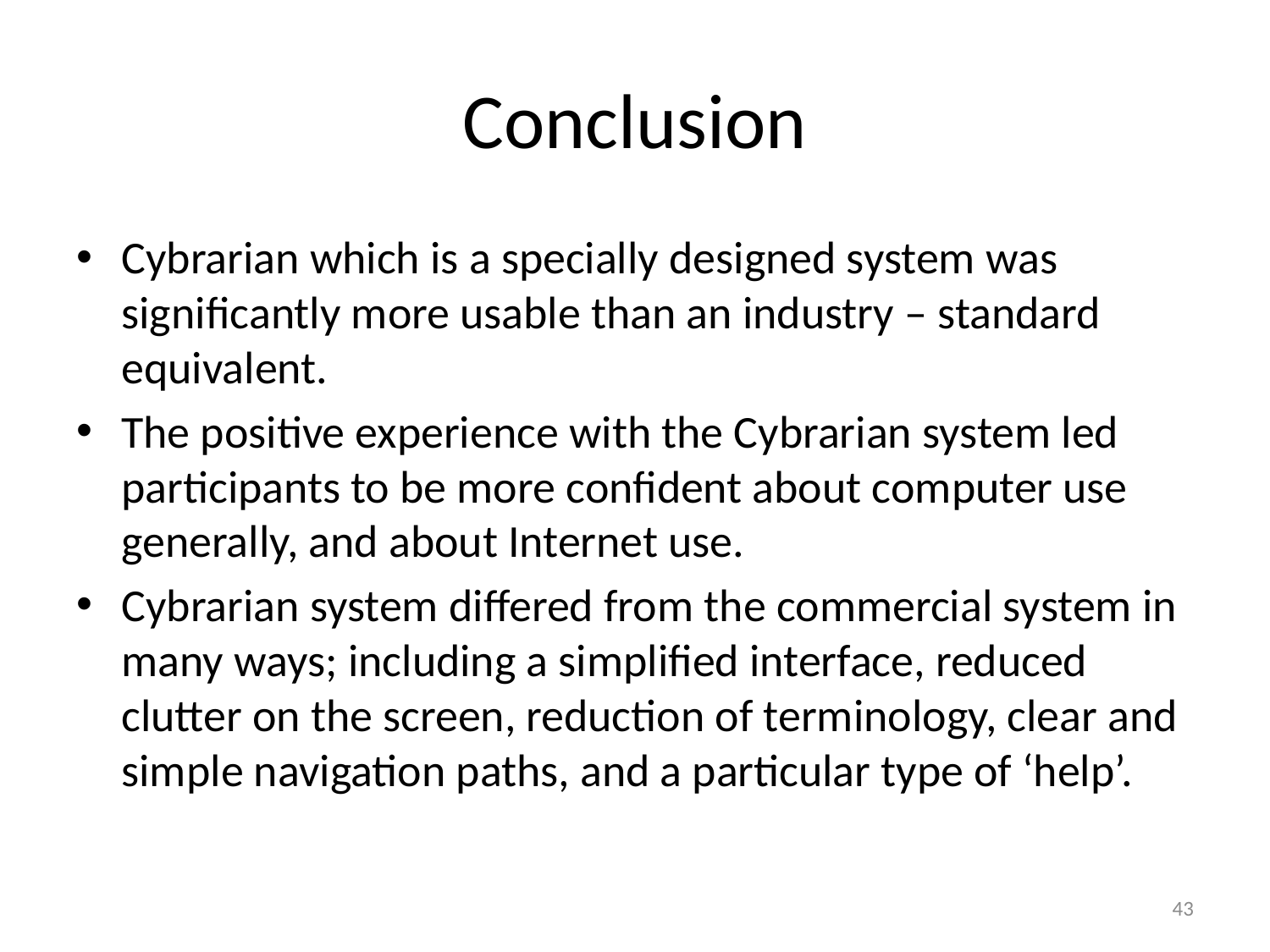

# Conclusion
Cybrarian which is a specially designed system was significantly more usable than an industry – standard equivalent.
The positive experience with the Cybrarian system led participants to be more confident about computer use generally, and about Internet use.
Cybrarian system differed from the commercial system in many ways; including a simplified interface, reduced clutter on the screen, reduction of terminology, clear and simple navigation paths, and a particular type of ‘help’.
43